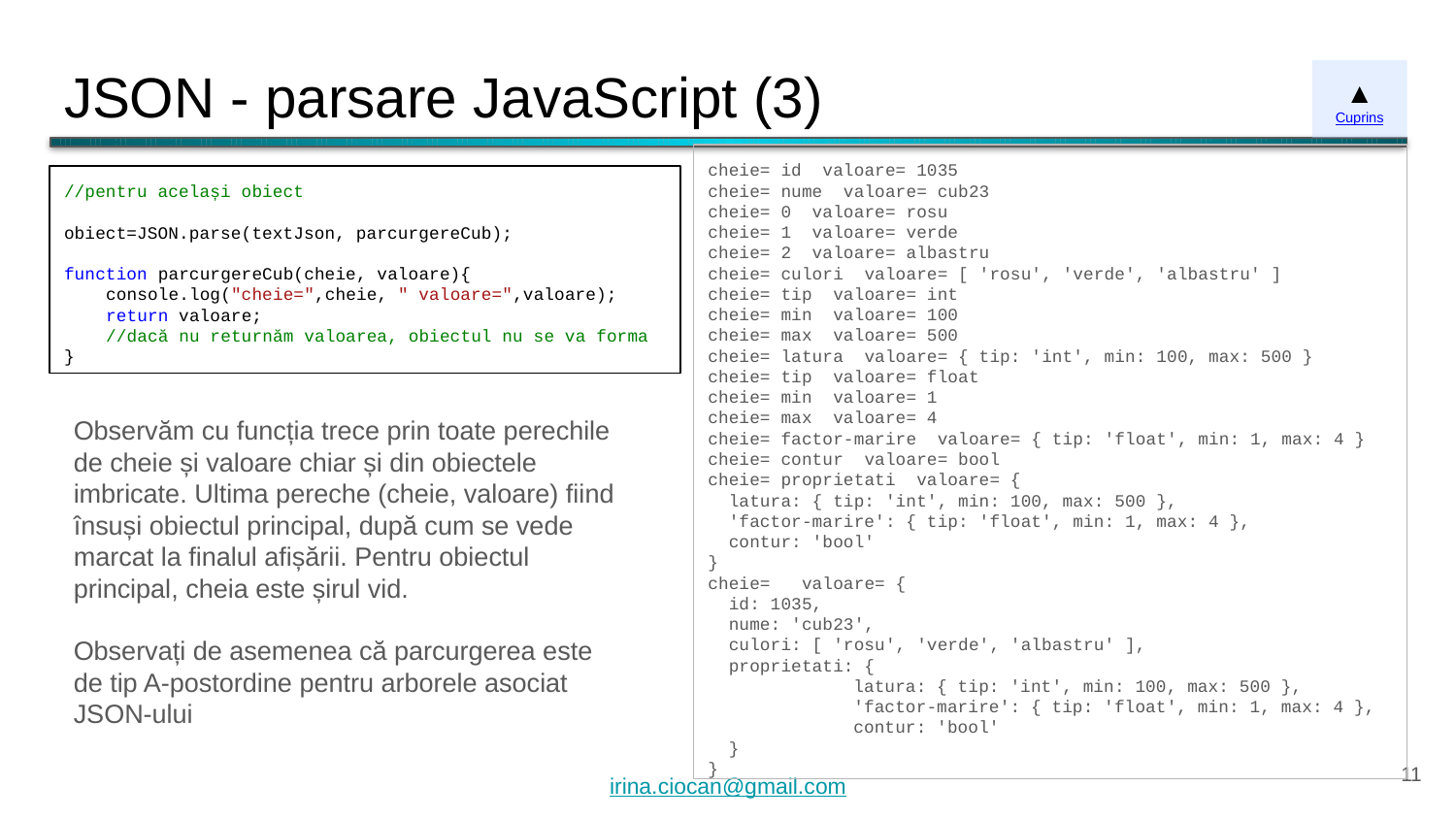

# JSON - parsare JavaScript (3)
▲
Cuprins

cheie= id  valoare= 1035
cheie= nume  valoare= cub23
cheie= 0  valoare= rosu
cheie= 1  valoare= verde
cheie= 2  valoare= albastru
cheie= culori  valoare= [ 'rosu', 'verde', 'albastru' ]
cheie= tip  valoare= int
cheie= min  valoare= 100
cheie= max  valoare= 500
cheie= latura  valoare= { tip: 'int', min: 100, max: 500 }
cheie= tip  valoare= float
cheie= min  valoare= 1
cheie= max  valoare= 4
cheie= factor-marire  valoare= { tip: 'float', min: 1, max: 4 }
cheie= contur  valoare= bool
cheie= proprietati  valoare= {
  latura: { tip: 'int', min: 100, max: 500 },
  'factor-marire': { tip: 'float', min: 1, max: 4 },
  contur: 'bool'
}
cheie=   valoare= {
  id: 1035,
  nume: 'cub23',
  culori: [ 'rosu', 'verde', 'albastru' ],
  proprietati: {
	latura: { tip: 'int', min: 100, max: 500 },
	'factor-marire': { tip: 'float', min: 1, max: 4 },
	contur: 'bool'
  }
}
//pentru același obiect

obiect=JSON.parse(textJson, parcurgereCub);

function parcurgereCub(cheie, valoare){
    console.log("cheie=",cheie, " valoare=",valoare);
    return valoare;
    //dacă nu returnăm valoarea, obiectul nu se va forma
}

Observăm cu funcția trece prin toate perechile de cheie și valoare chiar și din obiectele imbricate. Ultima pereche (cheie, valoare) fiind însuși obiectul principal, după cum se vede marcat la finalul afișării. Pentru obiectul principal, cheia este șirul vid.

Observați de asemenea că parcurgerea este de tip A-postordine pentru arborele asociat JSON-ului
11
irina.ciocan@gmail.com